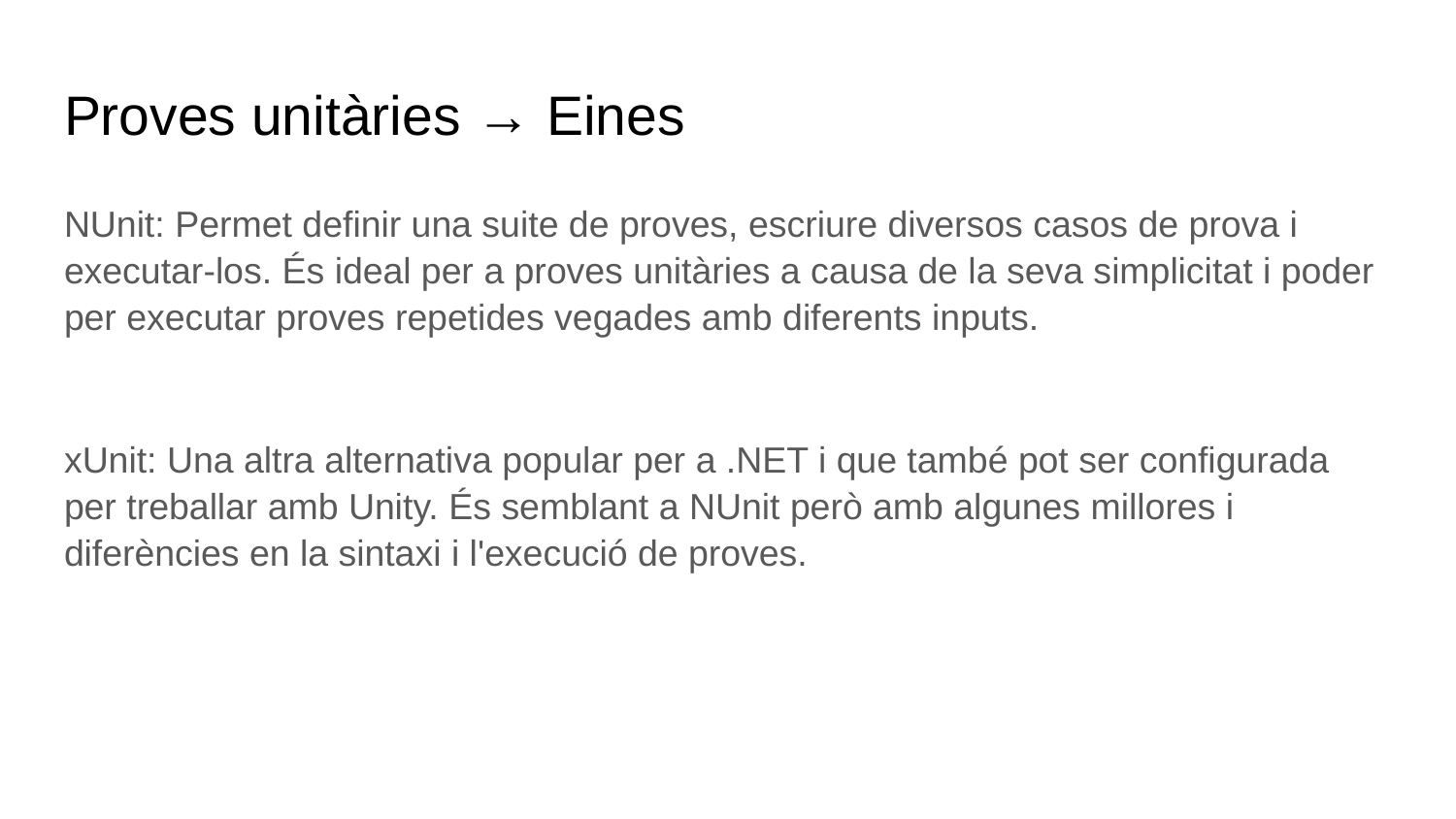

# Proves unitàries → Eines
NUnit: Permet definir una suite de proves, escriure diversos casos de prova i executar-los. És ideal per a proves unitàries a causa de la seva simplicitat i poder per executar proves repetides vegades amb diferents inputs.

xUnit: Una altra alternativa popular per a .NET i que també pot ser configurada per treballar amb Unity. És semblant a NUnit però amb algunes millores i diferències en la sintaxi i l'execució de proves.